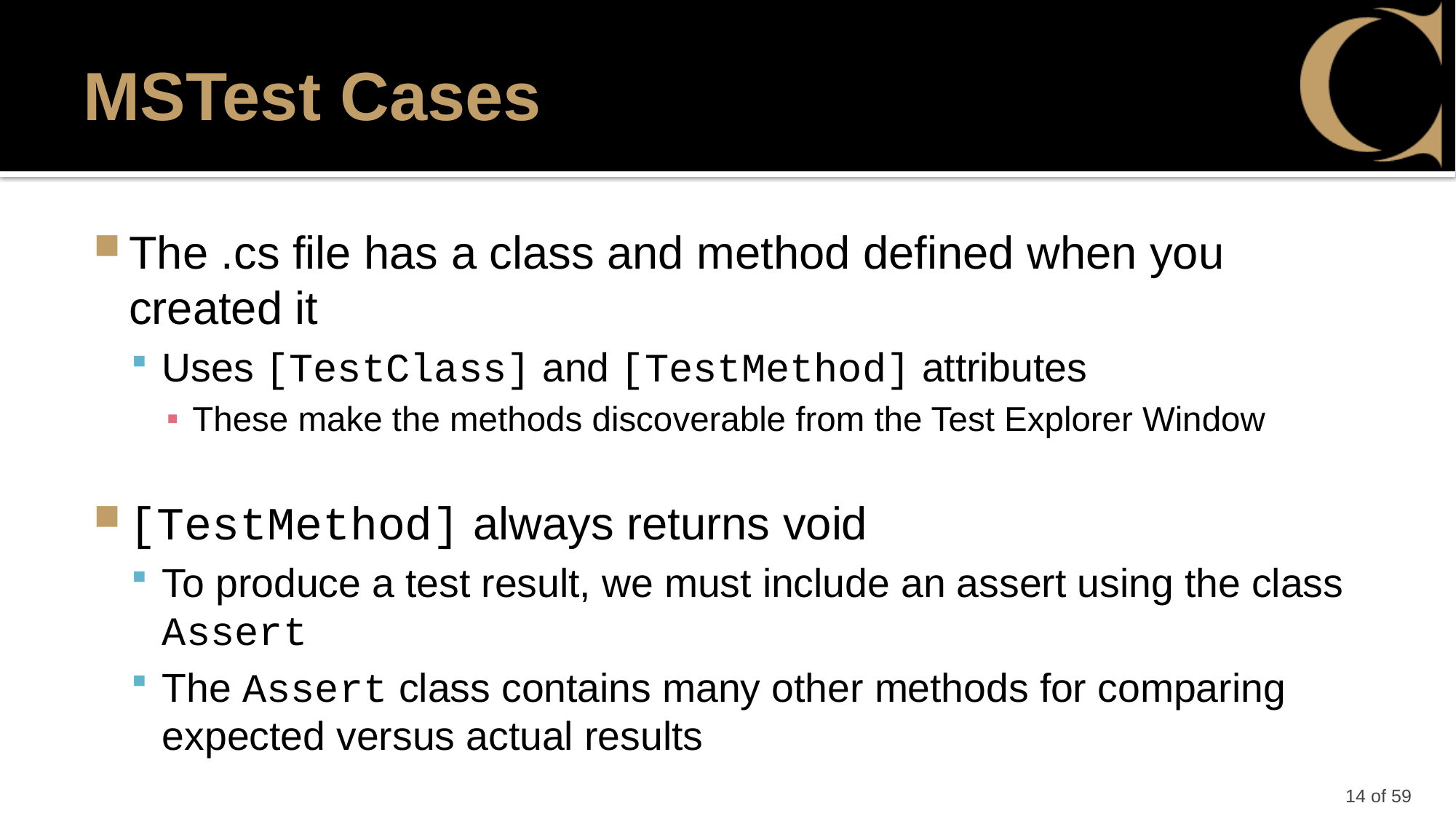

# MSTest Cases
The .cs file has a class and method defined when you created it
Uses [TestClass] and [TestMethod] attributes
These make the methods discoverable from the Test Explorer Window

[TestMethod] always returns void
To produce a test result, we must include an assert using the class Assert
The Assert class contains many other methods for comparing expected versus actual results
14 of 59